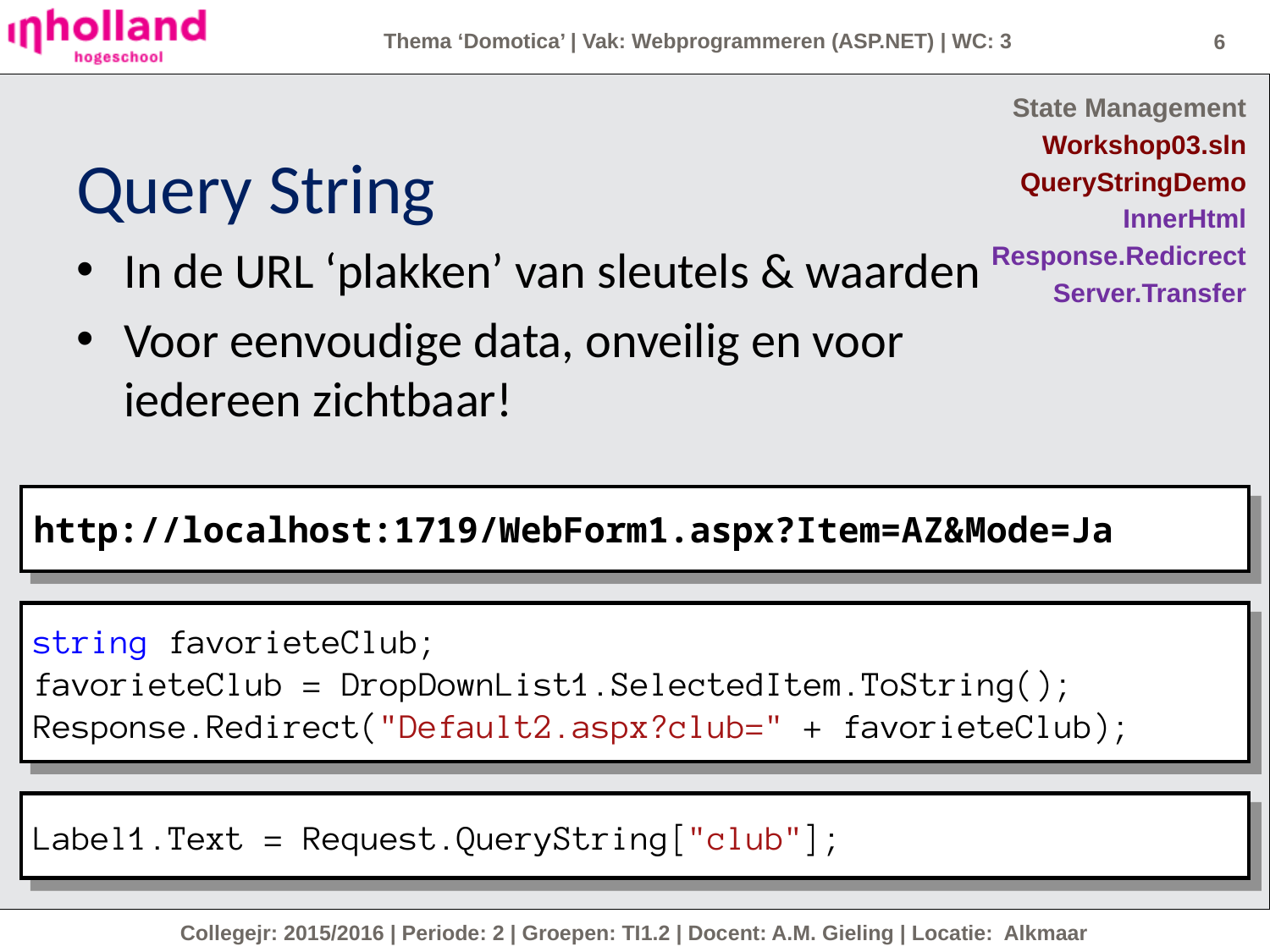

6
State Management
Workshop03.sln
QueryStringDemo
InnerHtml
Response.Redicrect
Server.Transfer

# Query String
In de URL ‘plakken’ van sleutels & waarden
Voor eenvoudige data, onveilig en voor iedereen zichtbaar!
http://localhost:1719/WebForm1.aspx?Item=AZ&Mode=Ja
string favorieteClub;
favorieteClub = DropDownList1.SelectedItem.ToString();
Response.Redirect("Default2.aspx?club=" + favorieteClub);
Label1.Text = Request.QueryString["club"];